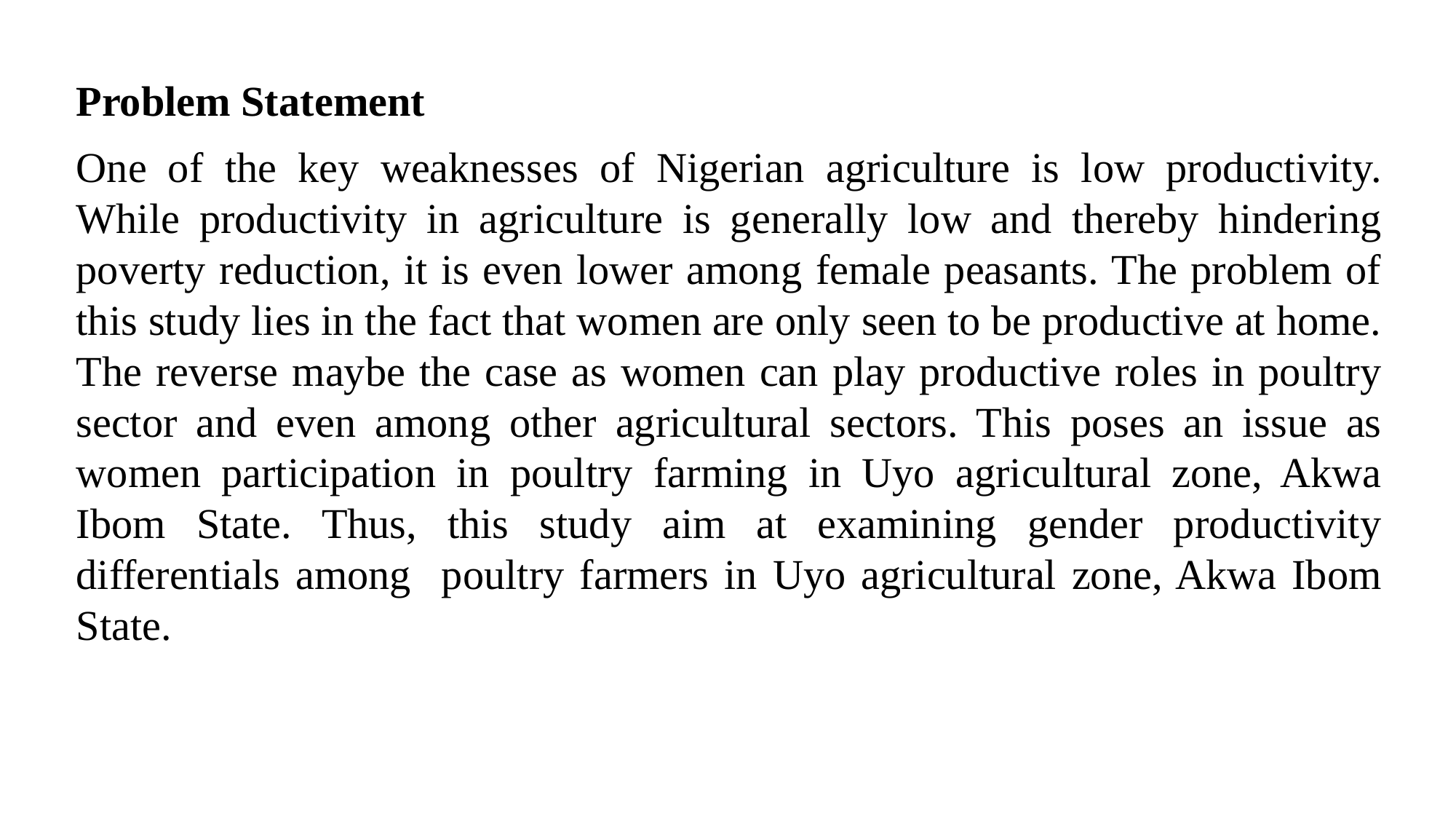

Problem Statement
One of the key weaknesses of Nigerian agriculture is low productivity. While productivity in agriculture is generally low and thereby hindering poverty reduction, it is even lower among female peasants. The problem of this study lies in the fact that women are only seen to be productive at home. The reverse maybe the case as women can play productive roles in poultry sector and even among other agricultural sectors. This poses an issue as women participation in poultry farming in Uyo agricultural zone, Akwa Ibom State. Thus, this study aim at examining gender productivity differentials among  poultry farmers in Uyo agricultural zone, Akwa Ibom State.